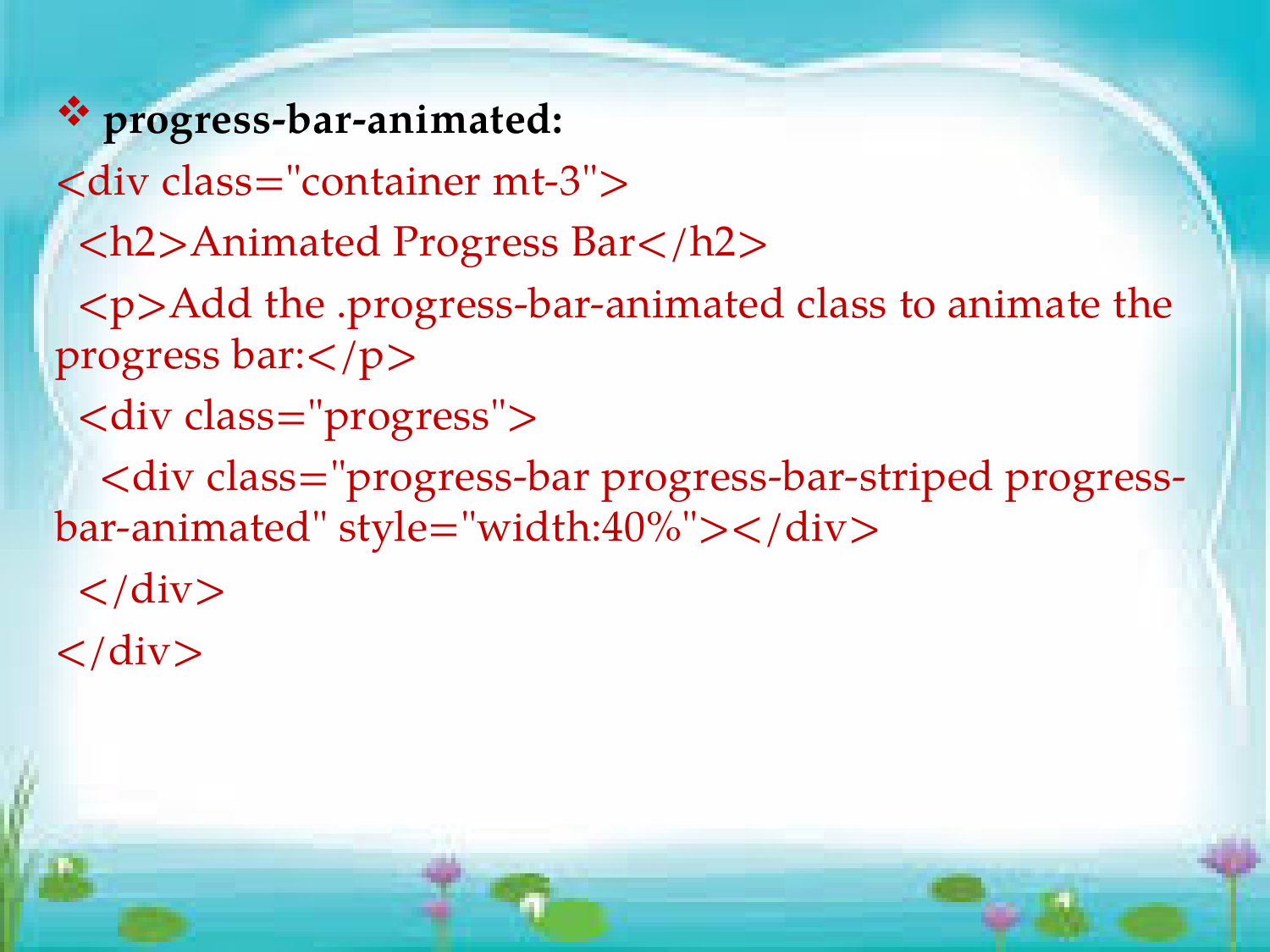

progress-bar-animated:
<div class="container mt-3">
  <h2>Animated Progress Bar</h2>
  <p>Add the .progress-bar-animated class to animate the progress bar:</p>
  <div class="progress">
    <div class="progress-bar progress-bar-striped progress-bar-animated" style="width:40%"></div>
  </div>
</div>